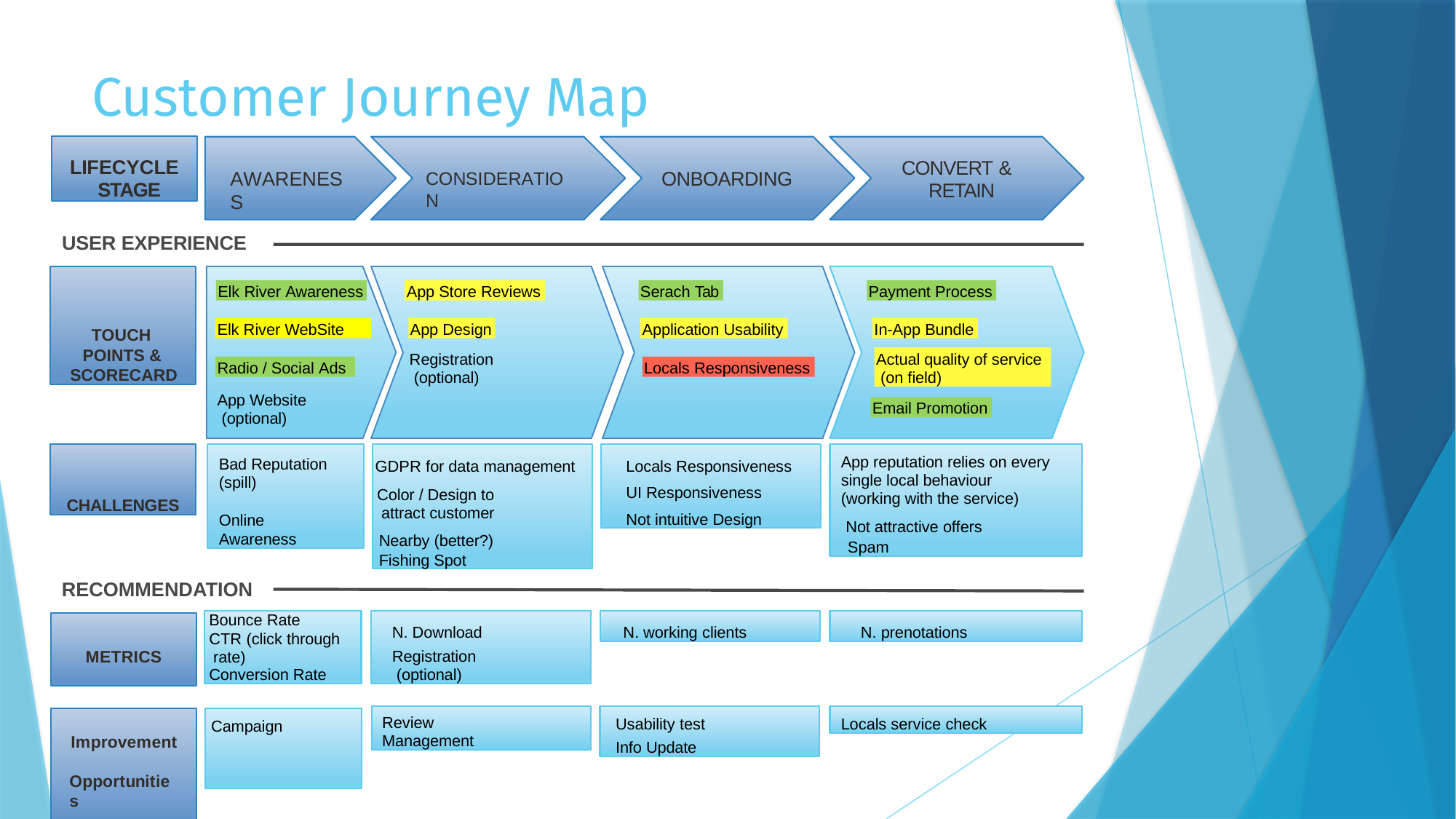

# Customer Journey Map
LIFECYCLE  STAGE

CONVERT &  RETAIN
AWARENESS
ONBOARDING
CONSIDERATION
USER EXPERIENCE

TOUCH  POINTS &  SCORECARD

Elk River Awareness
App Store Reviews
Serach Tab
Payment Process
Elk River WebSite
App Design
Application Usability
In-App Bundle
Actual quality of service  (on field)
Registration  (optional)
Radio / Social Ads
Locals Responsiveness
App Website  (optional)
Email Promotion

CHALLENGES
Bad Reputation  (spill)

Online Awareness
GDPR for data management
Color / Design to  attract customer
Nearby (better?) Fishing Spot
Locals Responsiveness
UI Responsiveness
Not intuitive Design
App reputation relies on every  single local behaviour  (working with the service)
Not attractive offers
Spam
RECOMMENDATION

Bounce Rate
CTR (click through  rate)
Conversion Rate
N. Download
Registration  (optional)
N. working clients
N. prenotations

METRICS

Usability test
Info Update
Locals service check
Review  Management

Improvement  Opportunities

Campaign